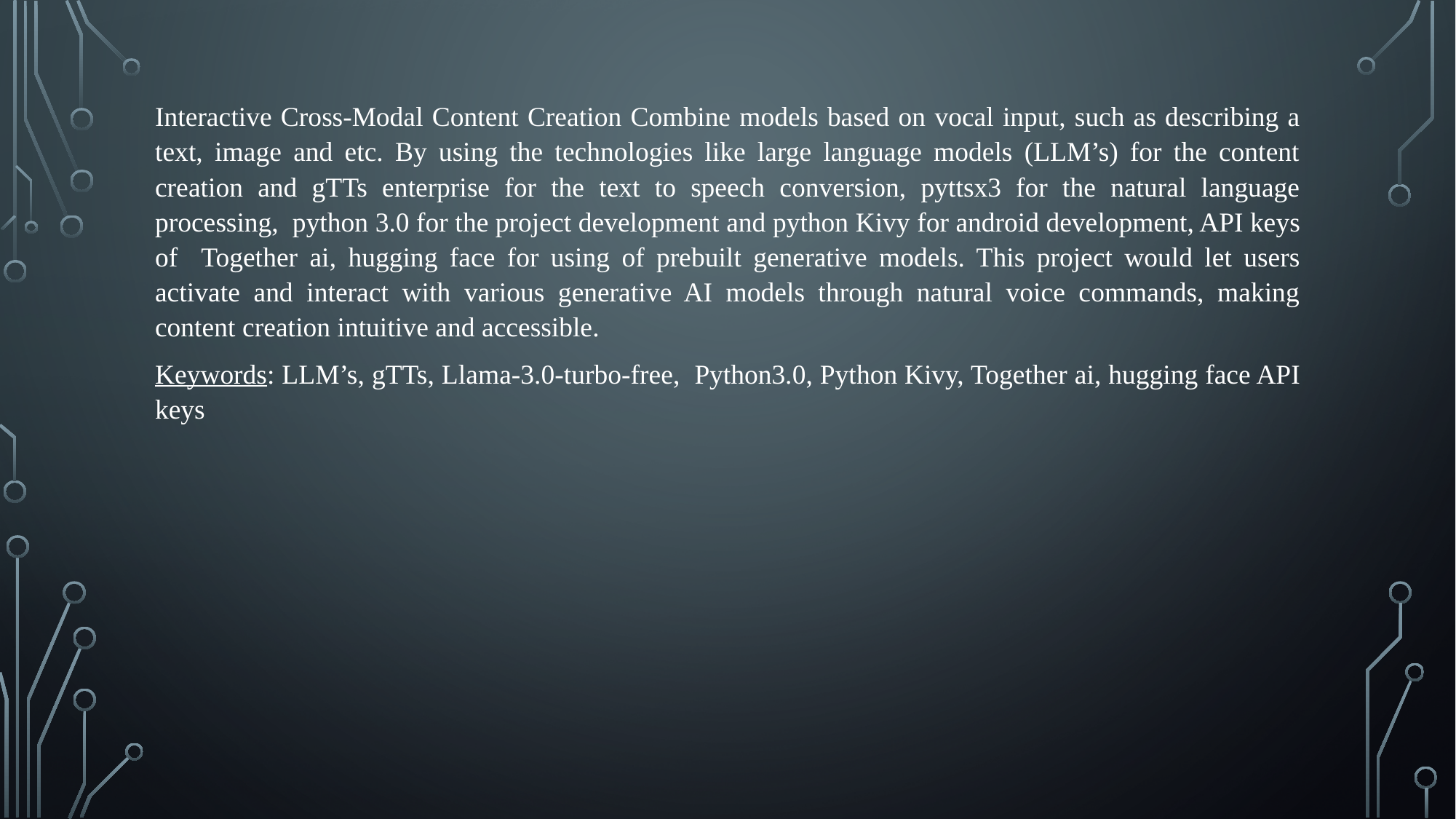

Interactive Cross-Modal Content Creation Combine models based on vocal input, such as describing a text, image and etc. By using the technologies like large language models (LLM’s) for the content creation and gTTs enterprise for the text to speech conversion, pyttsx3 for the natural language processing,  python 3.0 for the project development and python Kivy for android development, API keys of  Together ai, hugging face for using of prebuilt generative models. This project would let users activate and interact with various generative AI models through natural voice commands, making content creation intuitive and accessible.
Keywords: LLM’s, gTTs, Llama-3.0-turbo-free,  Python3.0, Python Kivy, Together ai, hugging face API keys